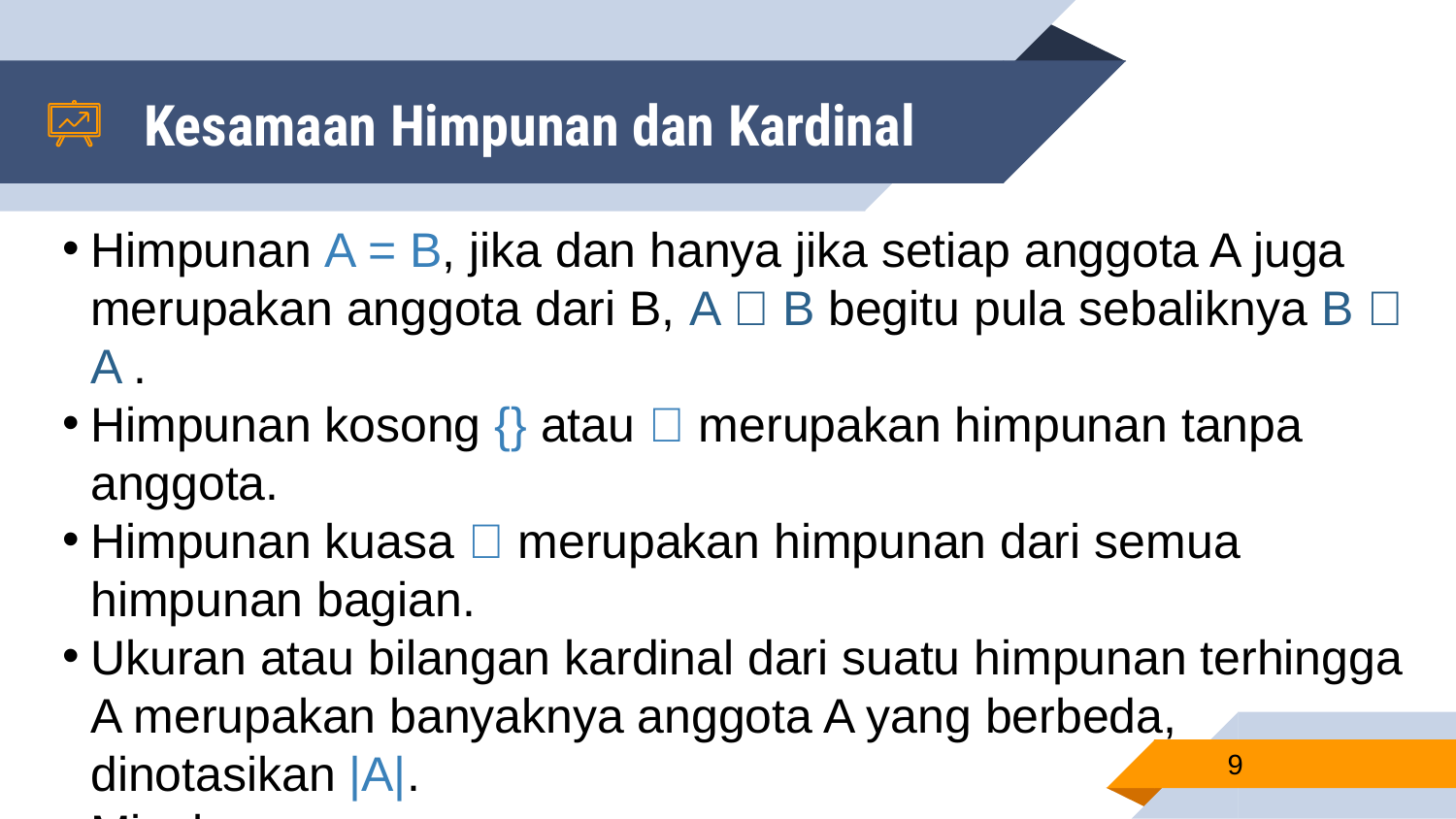

# Kesamaan Himpunan dan Kardinal

Himpunan A = B, jika dan hanya jika setiap anggota A juga merupakan anggota dari B, A ⊆ B begitu pula sebaliknya B ⊆ A .
Himpunan kosong {} atau ∅ merupakan himpunan tanpa anggota.
Himpunan kuasa Ω merupakan himpunan dari semua himpunan bagian.
Ukuran atau bilangan kardinal dari suatu himpunan terhingga A merupakan banyaknya anggota A yang berbeda, dinotasikan |A|.
Misal:
	|∅| = 0 dan
	|{2, 4, 6, 8, 8}| =  4
9